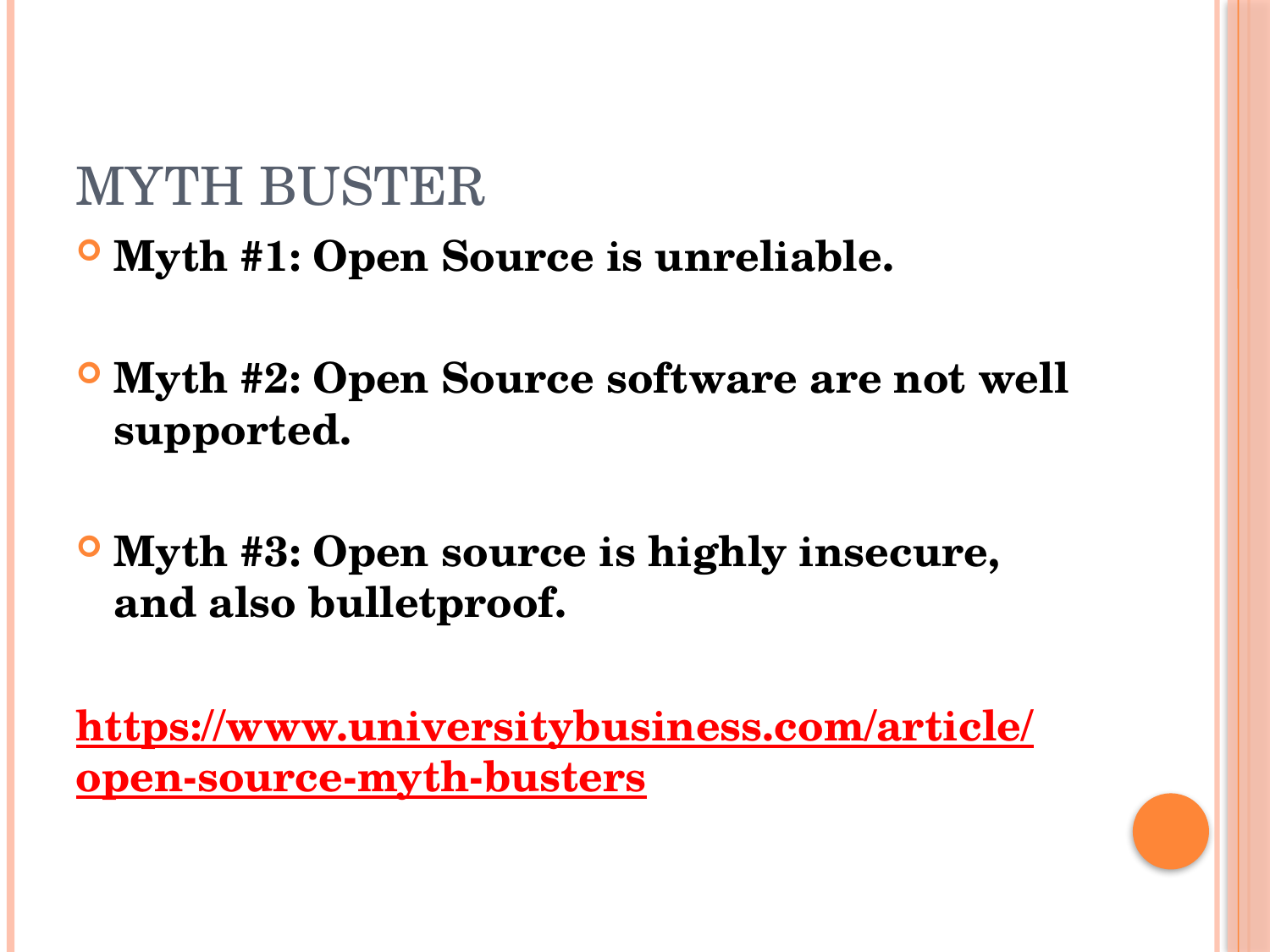

# Myth Buster
Myth #1: Open Source is unreliable.

Myth #2: Open Source software are not well supported.

Myth #3: Open source is highly insecure, and also bulletproof.

https://www.universitybusiness.com/article/open-source-myth-busters